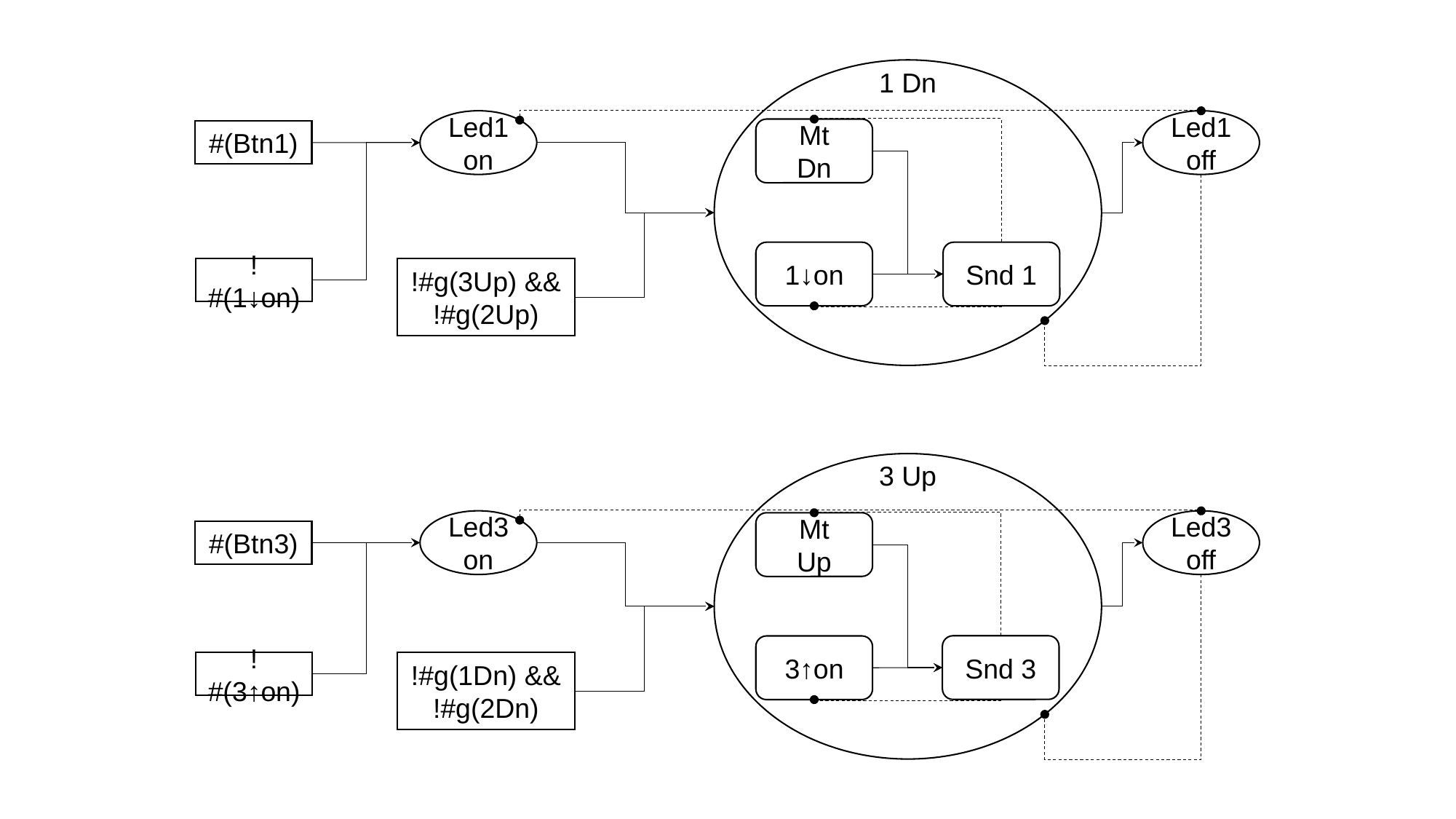

1 Dn

Led1 off
Led1 on
Mt
Dn
#(Btn1)
Snd 1
1↓on
!#(1↓on)
!#g(3Up) && !#g(2Up)
3 Up

Led3 off
Led3 on
Mt
Up
#(Btn3)
Snd 3
3↑on
!#(3↑on)
!#g(1Dn) && !#g(2Dn)